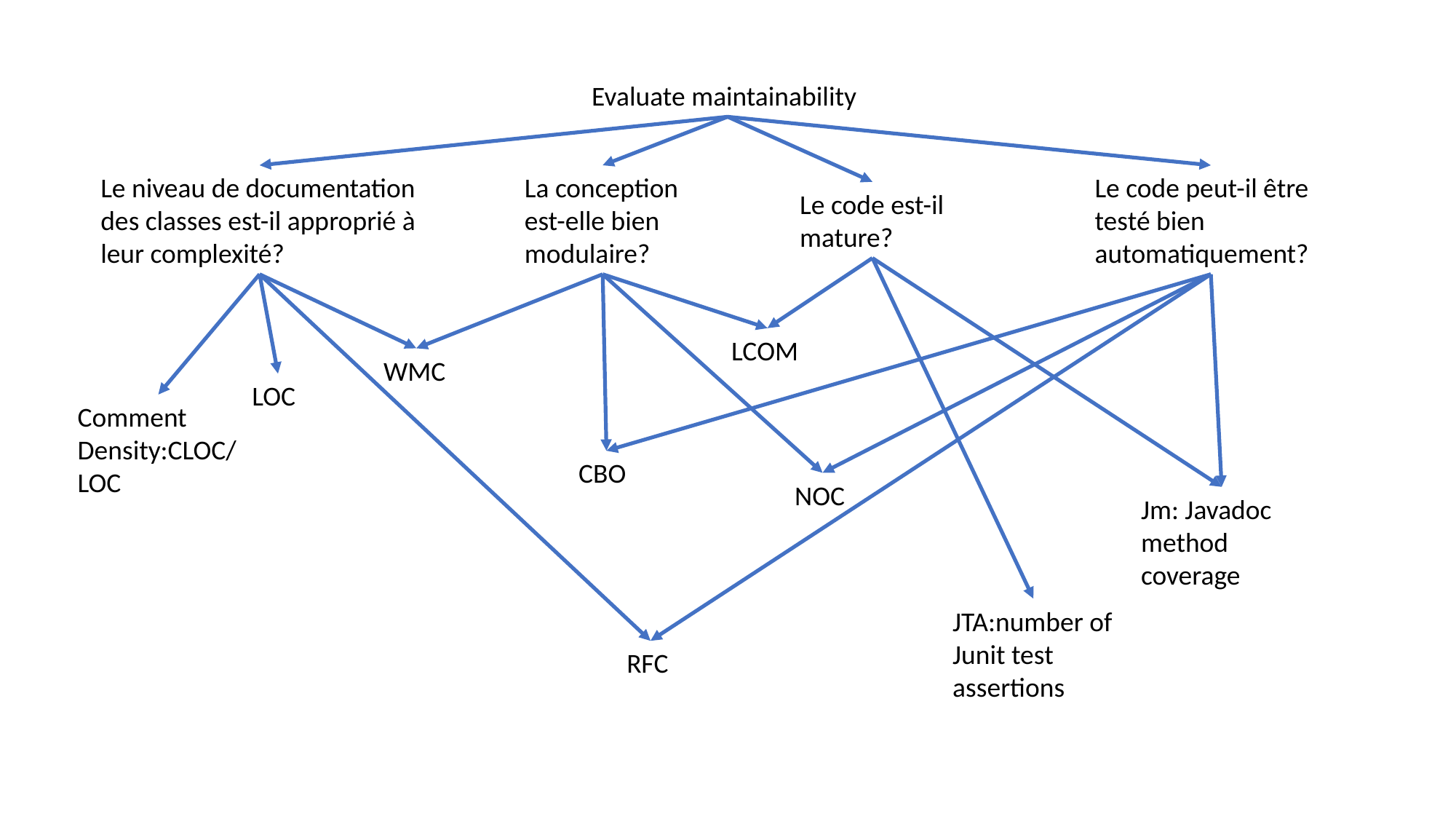

Evaluate maintainability
Le niveau de documentation des classes est-il approprié à leur complexité?
La conception est-elle bien modulaire?
Le code peut-il être testé bien automatiquement?
Le code est-il mature?
LCOM
WMC
LOC
Comment Density:CLOC/LOC
CBO
NOC
Jm: Javadoc method coverage
JTA:number of Junit test assertions
RFC